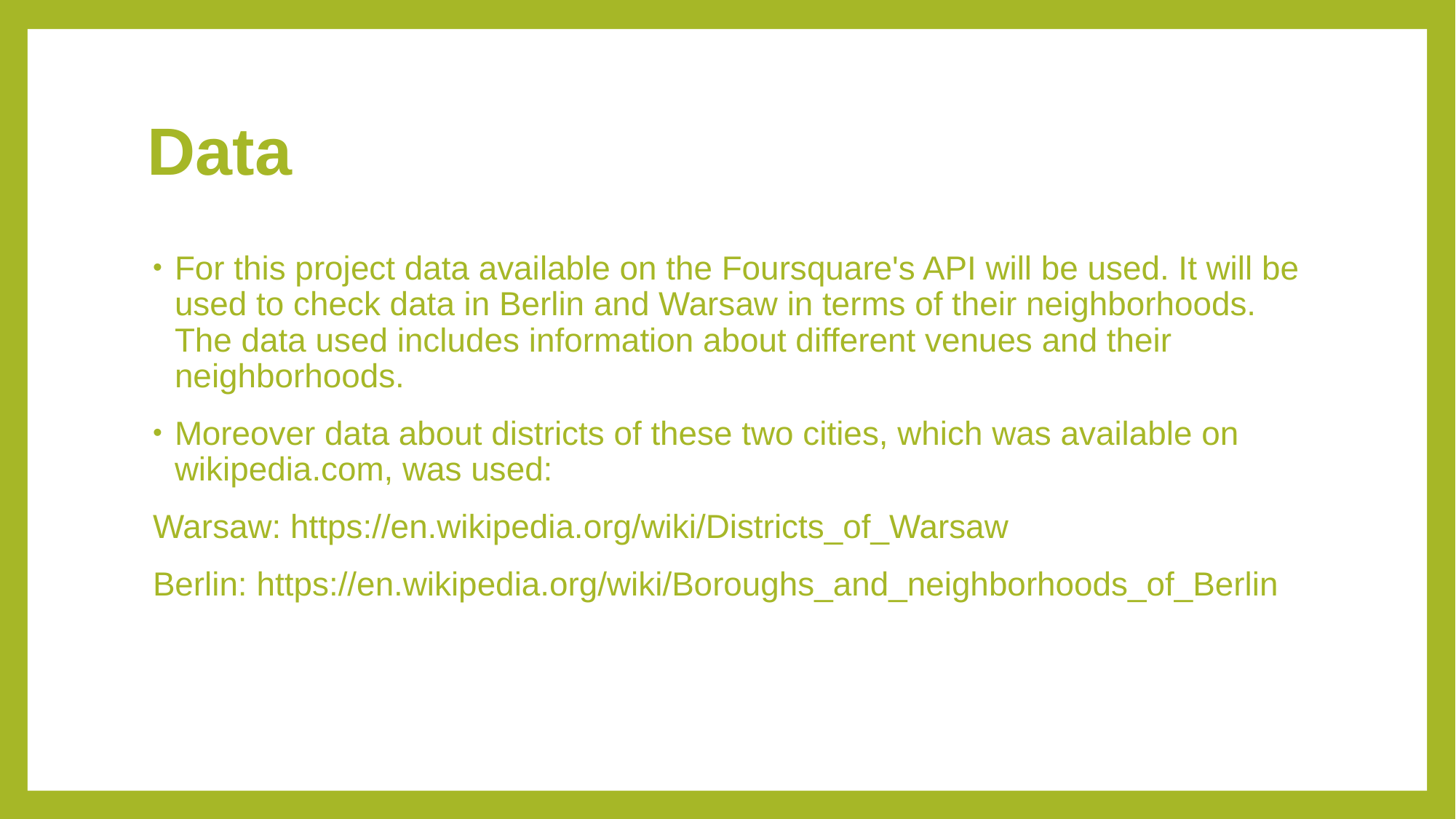

# Data
For this project data available on the Foursquare's API will be used. It will be used to check data in Berlin and Warsaw in terms of their neighborhoods. The data used includes information about different venues and their neighborhoods.
Moreover data about districts of these two cities, which was available on wikipedia.com, was used:
Warsaw: https://en.wikipedia.org/wiki/Districts_of_Warsaw
Berlin: https://en.wikipedia.org/wiki/Boroughs_and_neighborhoods_of_Berlin